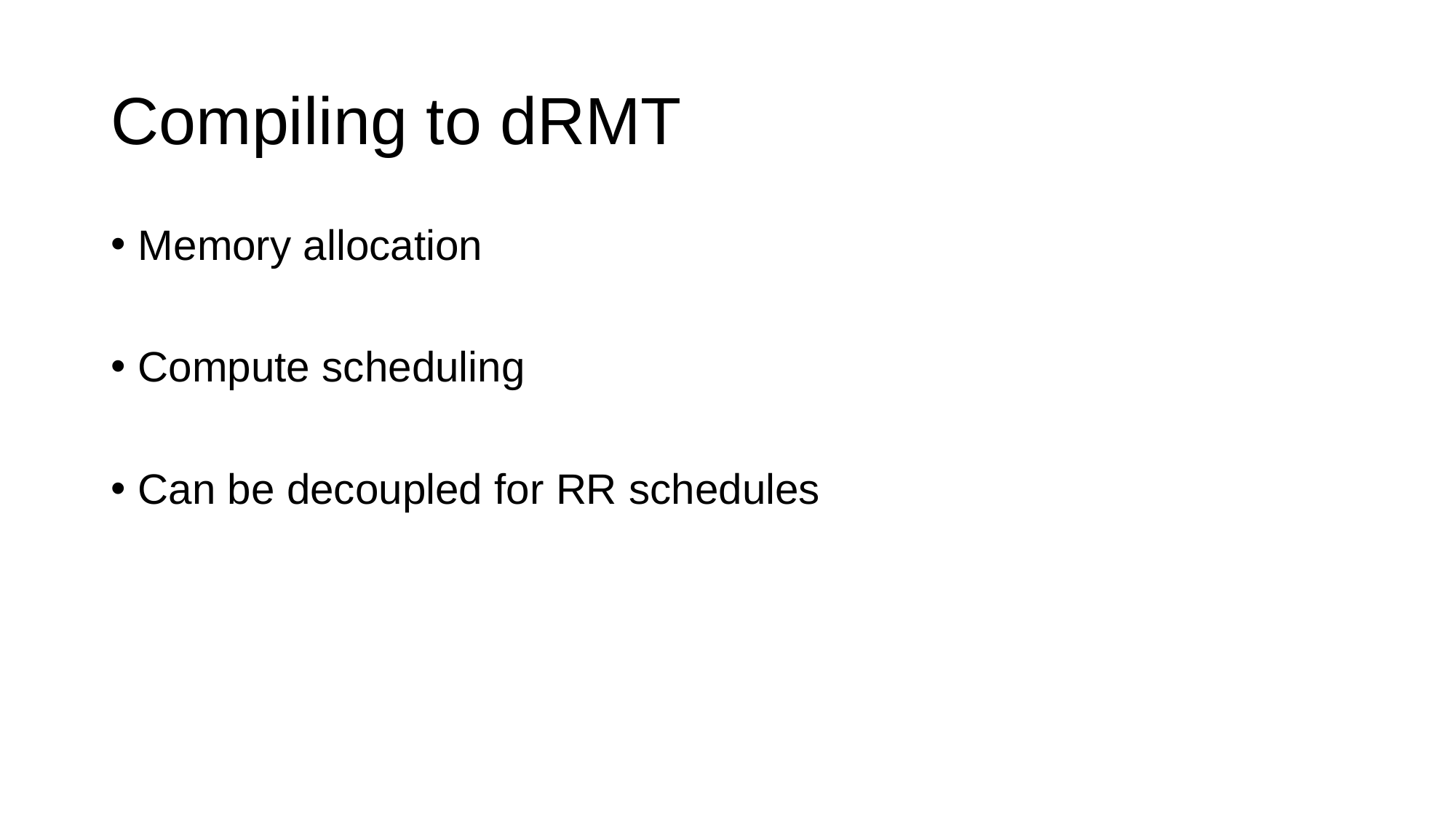

# Compiling to dRMT
Memory allocation

Compute scheduling

Can be decoupled for RR schedules